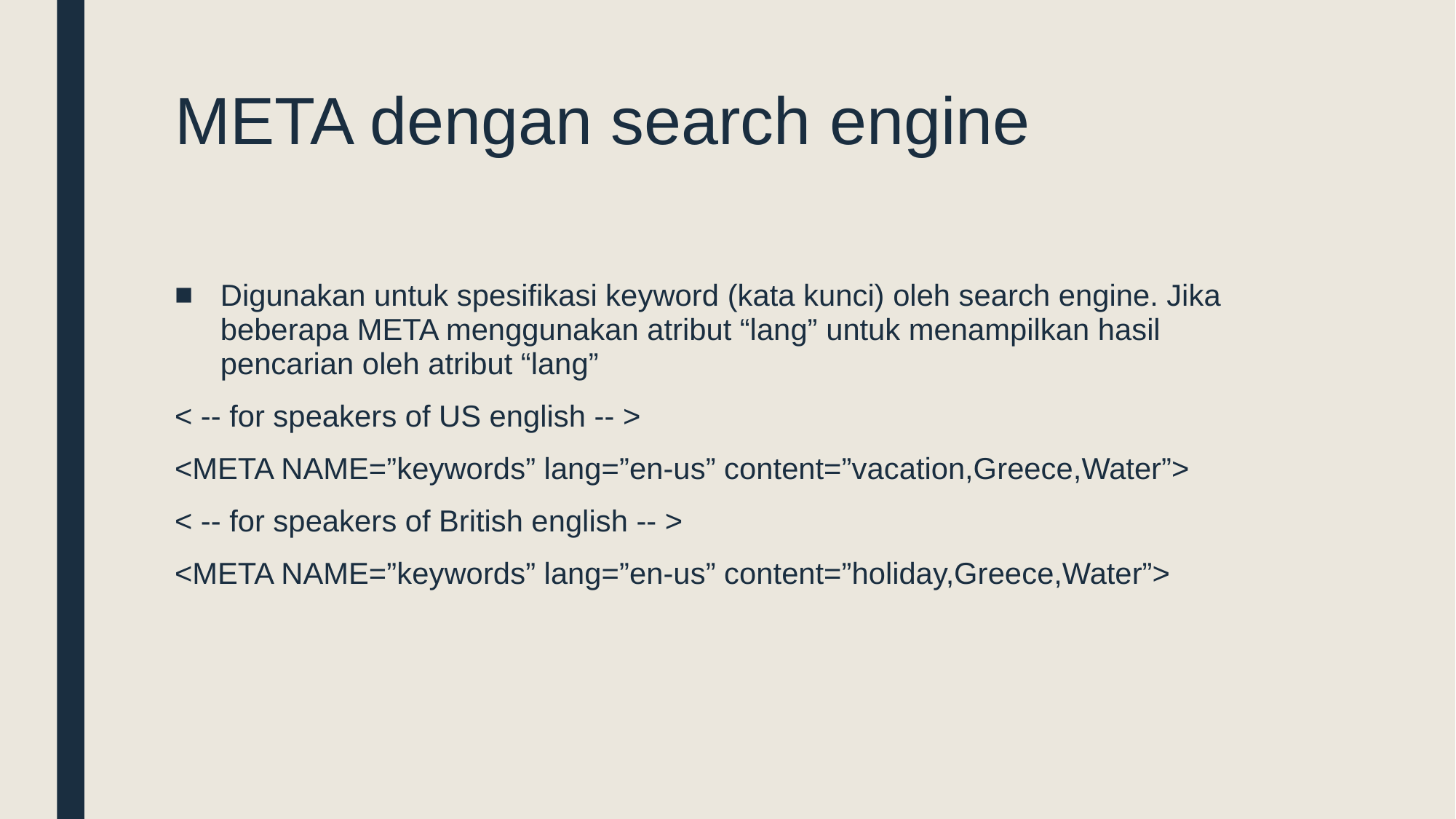

# META dengan search engine
Digunakan untuk spesifikasi keyword (kata kunci) oleh search engine. Jika beberapa META menggunakan atribut “lang” untuk menampilkan hasil pencarian oleh atribut “lang”
< -- for speakers of US english -- >
<META NAME=”keywords” lang=”en-us” content=”vacation,Greece,Water”>
< -- for speakers of British english -- >
<META NAME=”keywords” lang=”en-us” content=”holiday,Greece,Water”>